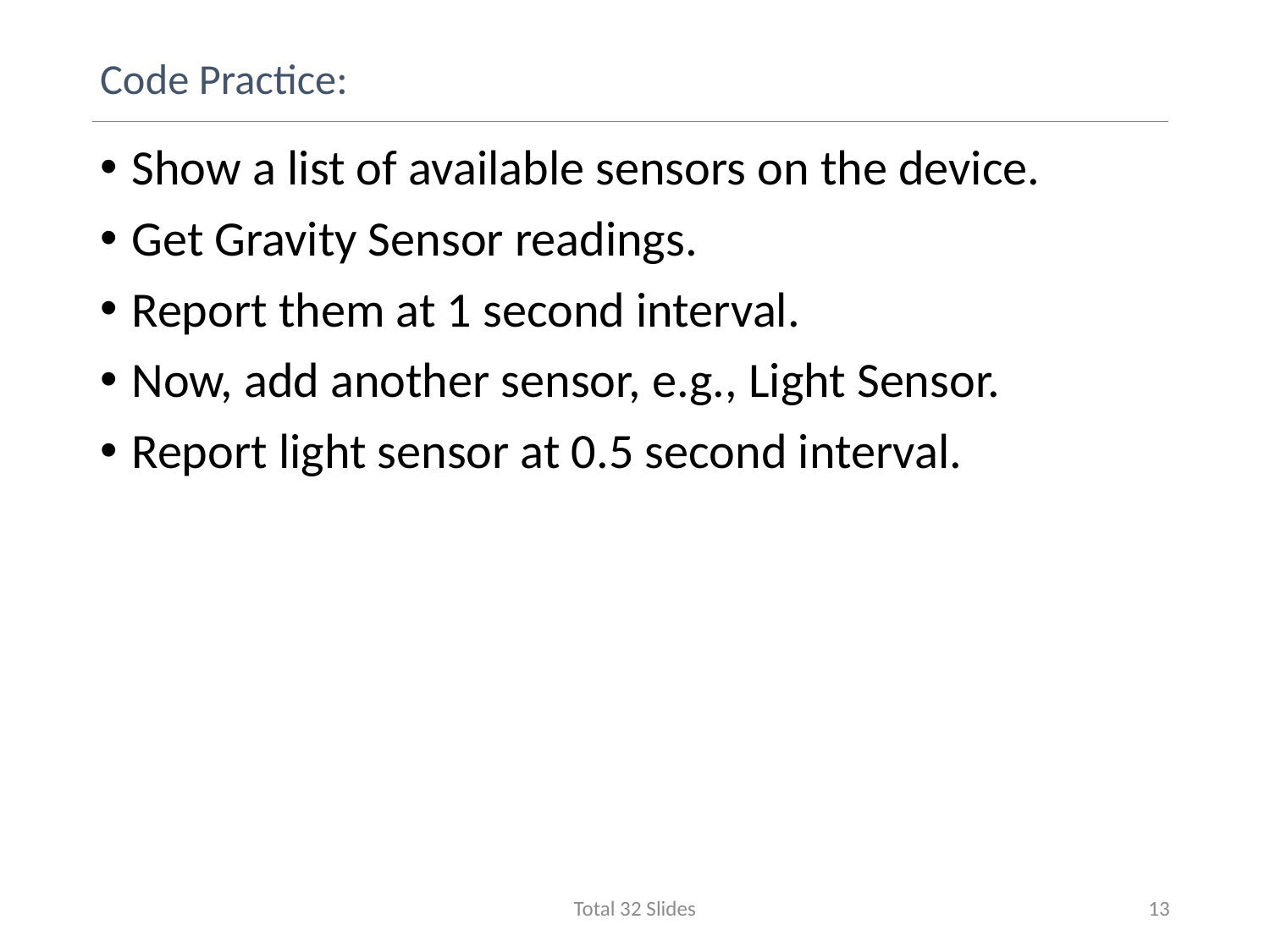

# Code Practice:
Show a list of available sensors on the device.
Get Gravity Sensor readings.
Report them at 1 second interval.
Now, add another sensor, e.g., Light Sensor.
Report light sensor at 0.5 second interval.
Total 32 Slides
13